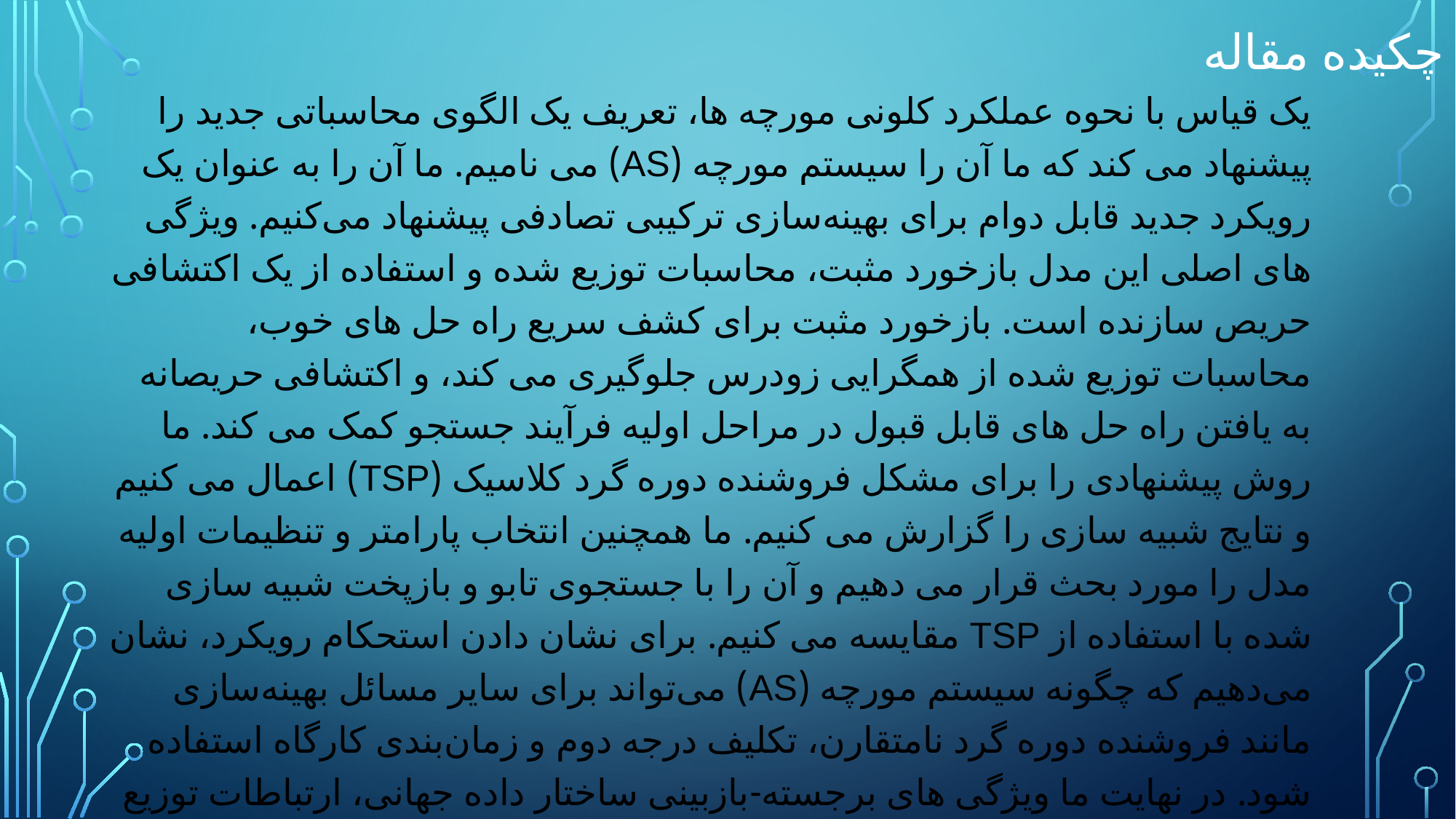

# چکیده مقاله
یک قیاس با نحوه عملکرد کلونی مورچه ها، تعریف یک الگوی محاسباتی جدید را پیشنهاد می کند که ما آن را سیستم مورچه (AS) می نامیم. ما آن را به عنوان یک رویکرد جدید قابل دوام برای بهینه‌سازی ترکیبی تصادفی پیشنهاد می‌کنیم. ویژگی های اصلی این مدل بازخورد مثبت، محاسبات توزیع شده و استفاده از یک اکتشافی حریص سازنده است. بازخورد مثبت برای کشف سریع راه حل های خوب، محاسبات توزیع شده از همگرایی زودرس جلوگیری می کند، و اکتشافی حریصانه به یافتن راه حل های قابل قبول در مراحل اولیه فرآیند جستجو کمک می کند. ما روش پیشنهادی را برای مشکل فروشنده دوره گرد کلاسیک (TSP) اعمال می کنیم و نتایج شبیه سازی را گزارش می کنیم. ما همچنین انتخاب پارامتر و تنظیمات اولیه مدل را مورد بحث قرار می دهیم و آن را با جستجوی تابو و بازپخت شبیه سازی شده با استفاده از TSP مقایسه می کنیم. برای نشان دادن استحکام رویکرد، نشان می‌دهیم که چگونه سیستم مورچه (AS) می‌تواند برای سایر مسائل بهینه‌سازی مانند فروشنده دوره گرد نامتقارن، تکلیف درجه دوم و زمان‌بندی کارگاه استفاده شود. در نهایت ما ویژگی های برجسته-بازبینی ساختار داده جهانی، ارتباطات توزیع شده و انتقال احتمالی AS را مورد بحث قرار می دهیم.